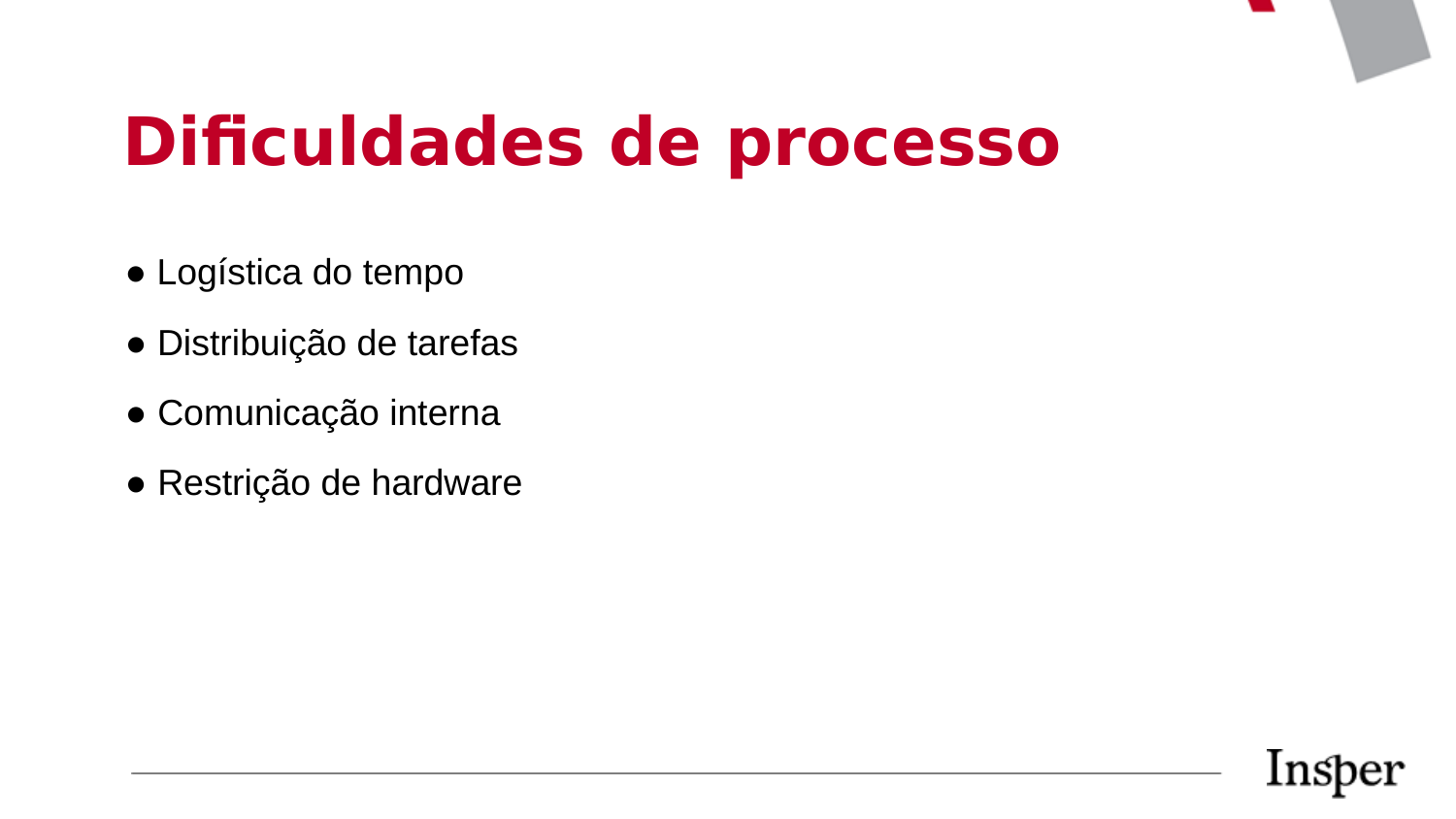

Dificuldades de processo
● Logística do tempo

● Distribuição de tarefas
● Comunicação interna
● Restrição de hardware